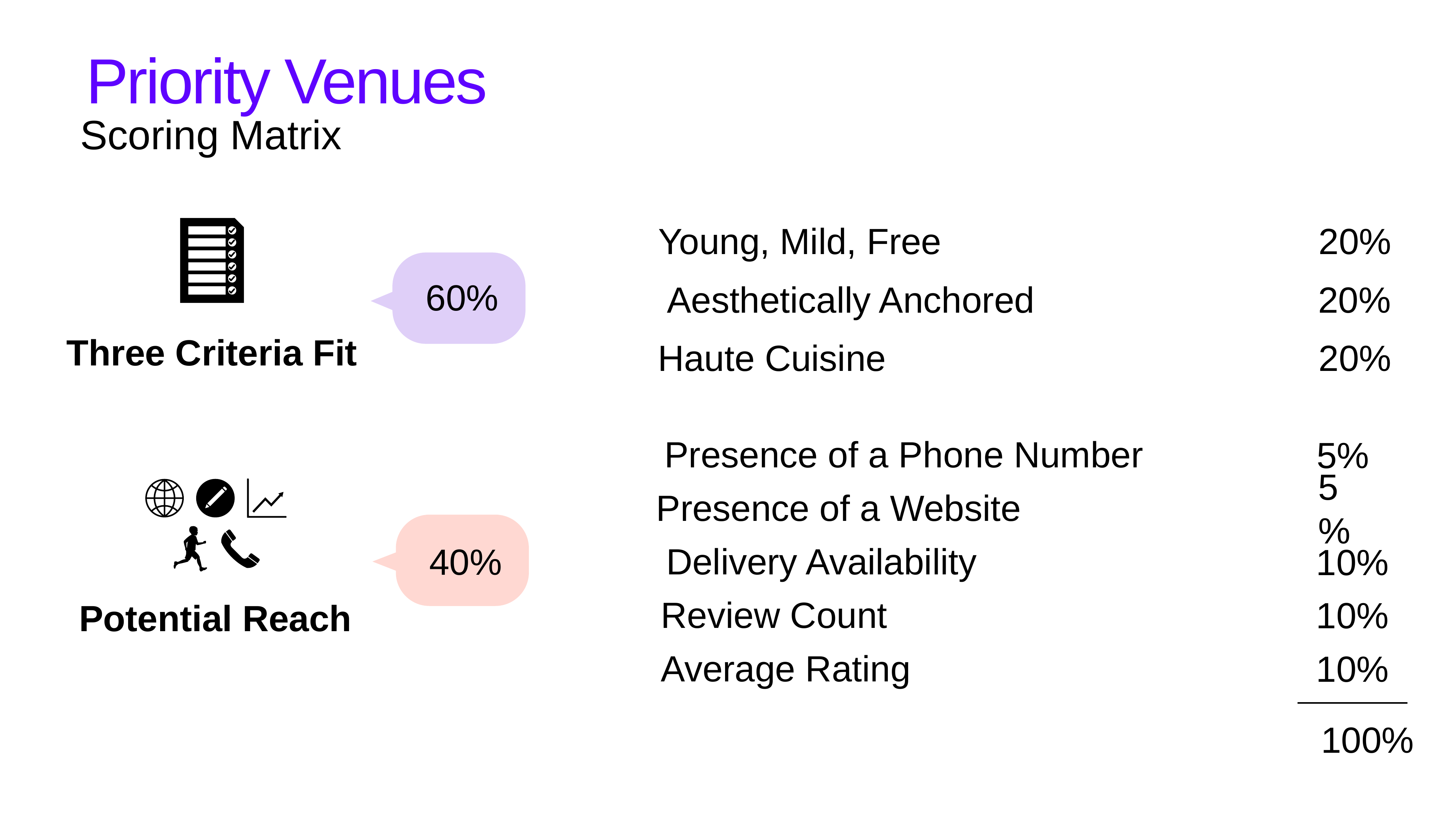

# Priority Venues
Scoring Matrix
Young, Mild, Free
20%
Aesthetically Anchored
20%
Haute Cuisine
20%

Three Criteria Fit

60%
Presence of a Phone Number
5%
Presence of a Website
5%
Delivery Availability
10%
Review Count
10%
Average Rating
10%

Potential Reach

40%

100%